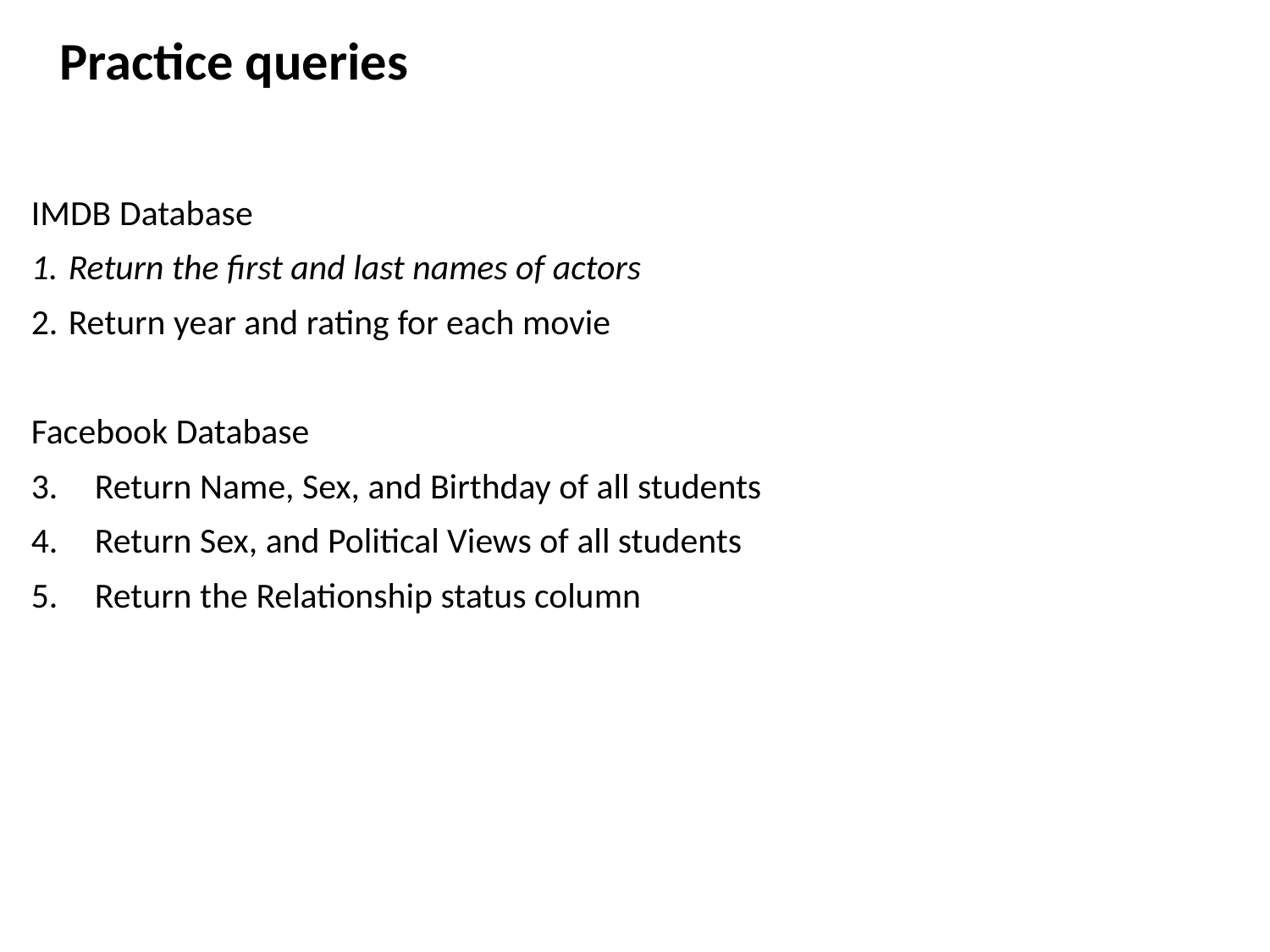

Practice queries
IMDB Database
Return the first and last names of actors
Return year and rating for each movie

Facebook Database
Return Name, Sex, and Birthday of all students
Return Sex, and Political Views of all students
Return the Relationship status column